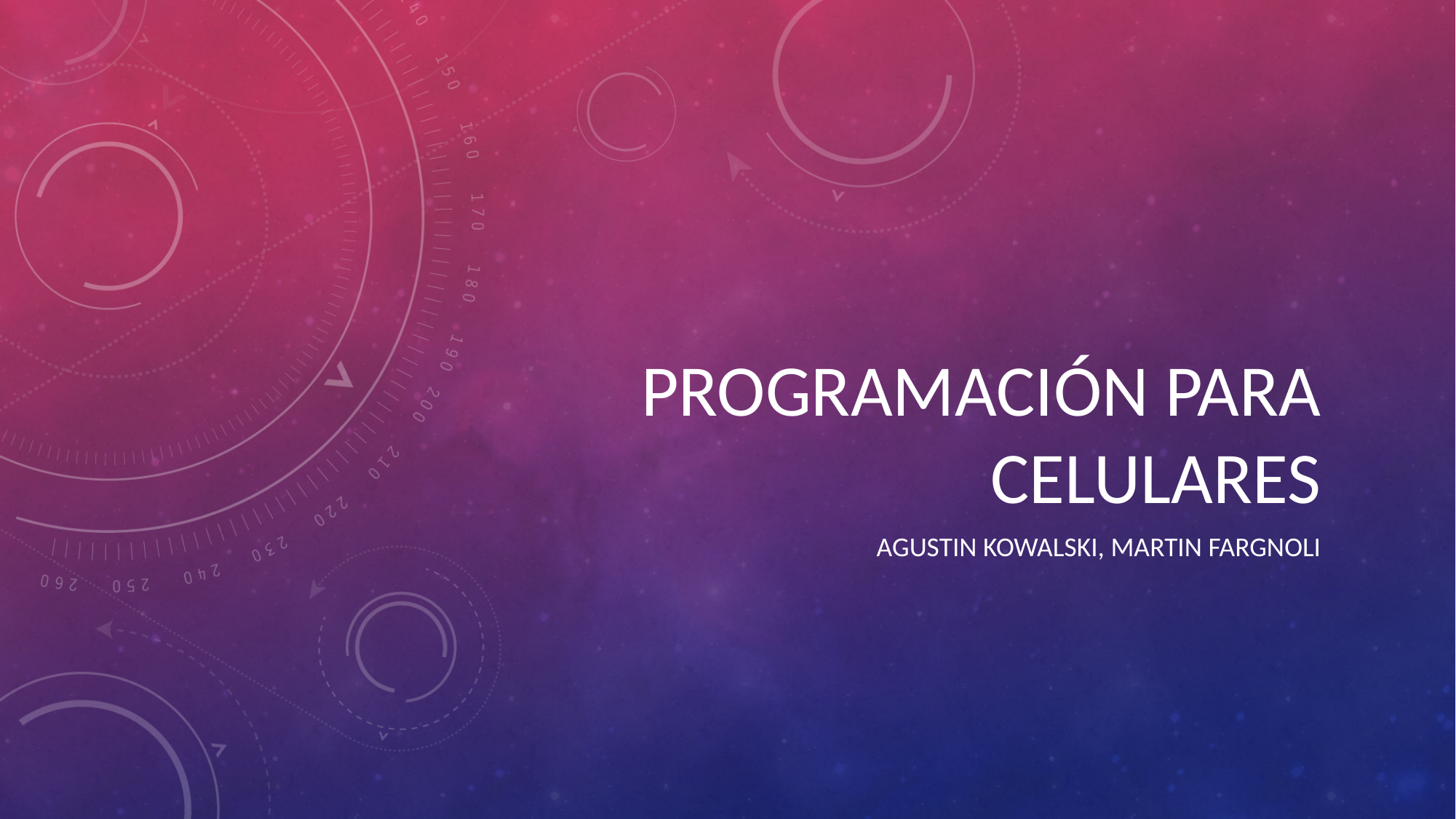

# Programación Para Celulares
Agustin Kowalski, Martin Fargnoli